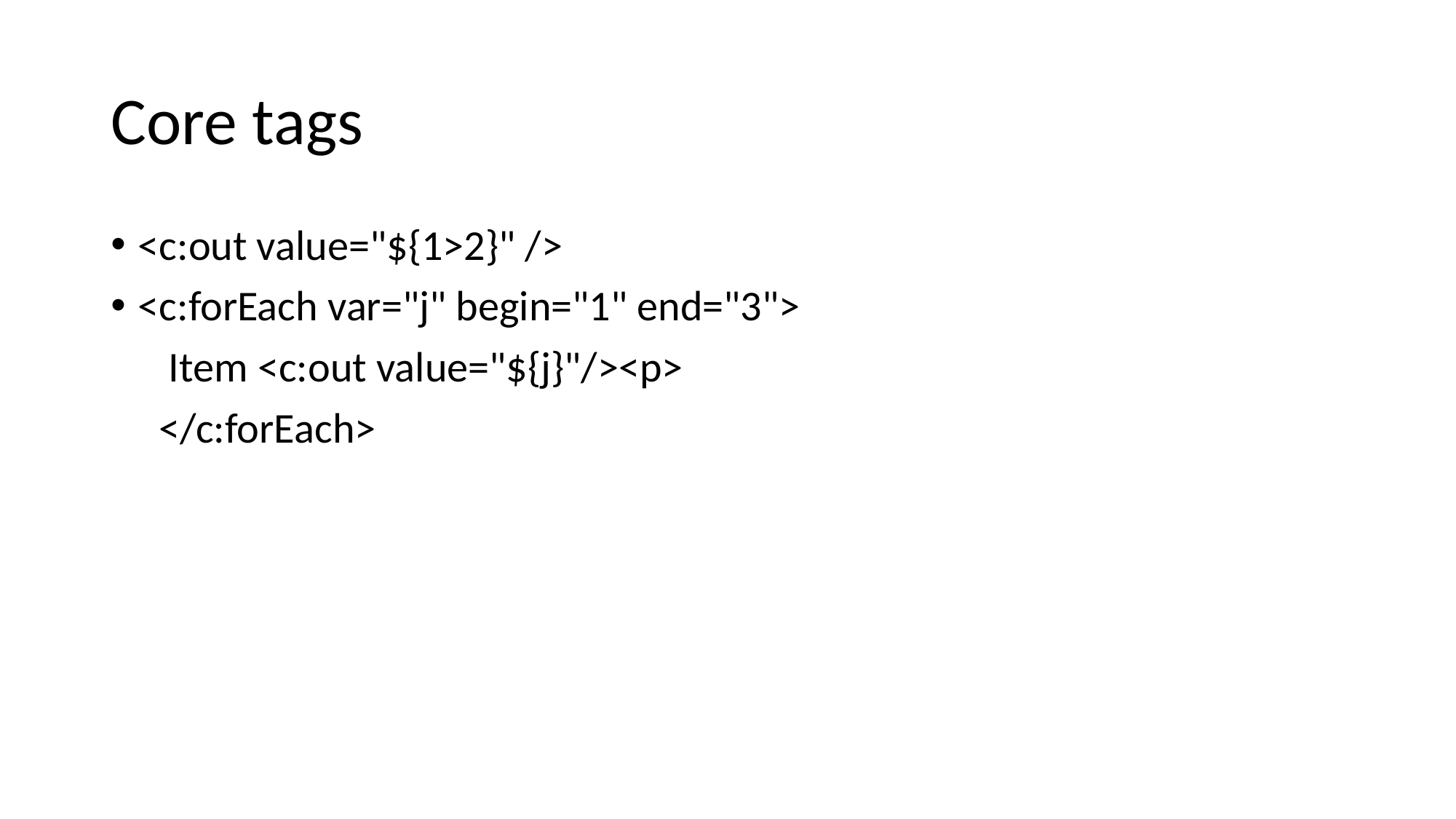

# Core tags
<c:out value="${1>2}" />
<c:forEach var="j" begin="1" end="3">
      Item <c:out value="${j}"/><p>
     </c:forEach>